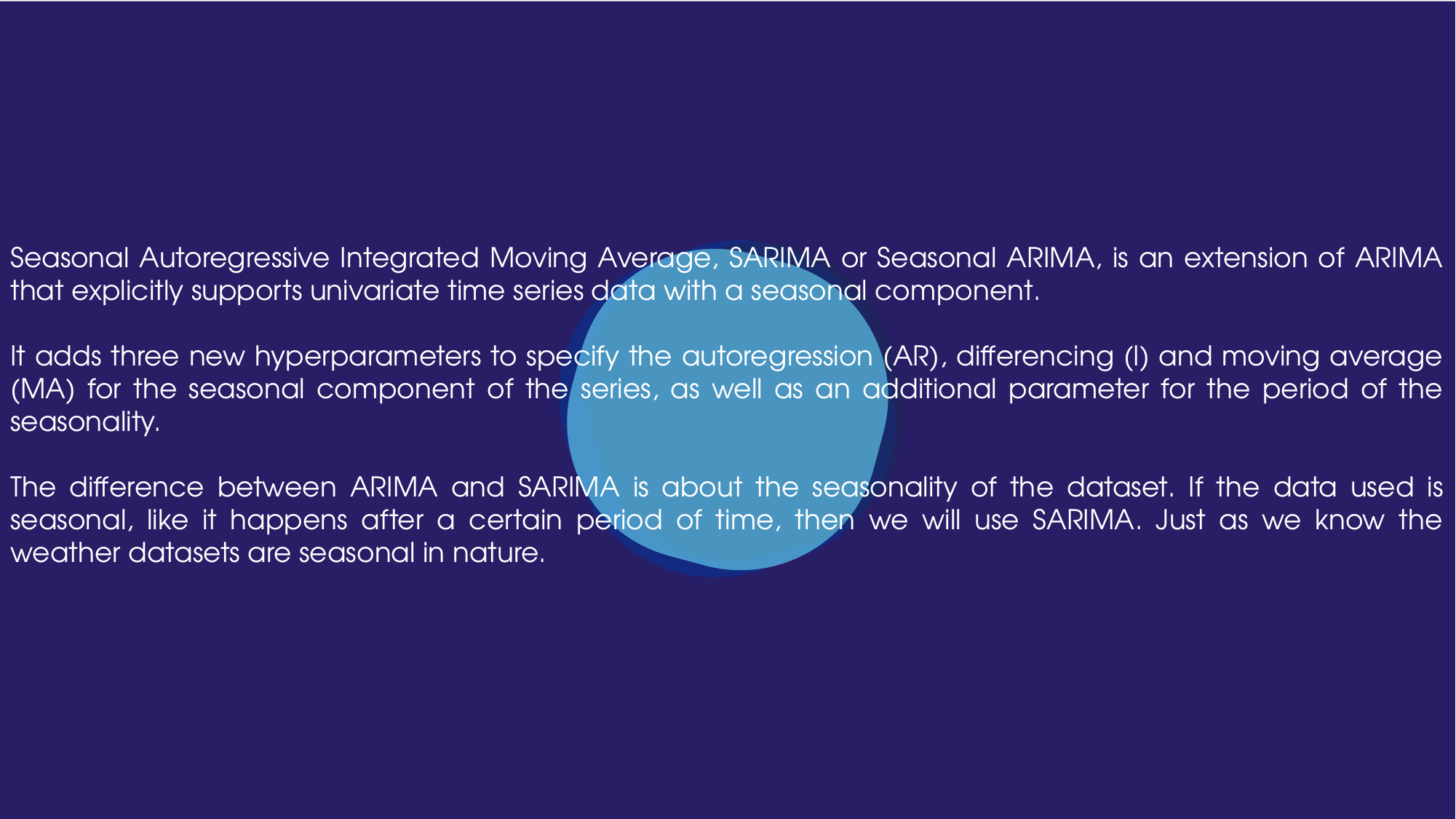

bb

Seasonal Autoregressive Integrated Moving Average, SARIMA or Seasonal ARIMA, is an extension of ARIMA that explicitly supports univariate time series data with a seasonal component.

It adds three new hyperparameters to specify the autoregression (AR), differencing (I) and moving average (MA) for the seasonal component of the series, as well as an additional parameter for the period of the seasonality.

The difference between ARIMA and SARIMA is about the seasonality of the dataset. If the data used is seasonal, like it happens after a certain period of time, then we will use SARIMA. Just as we know the weather datasets are seasonal in nature.

https://www.pexels.com/photo/ocean-water-wave-photo-1295138/
aa